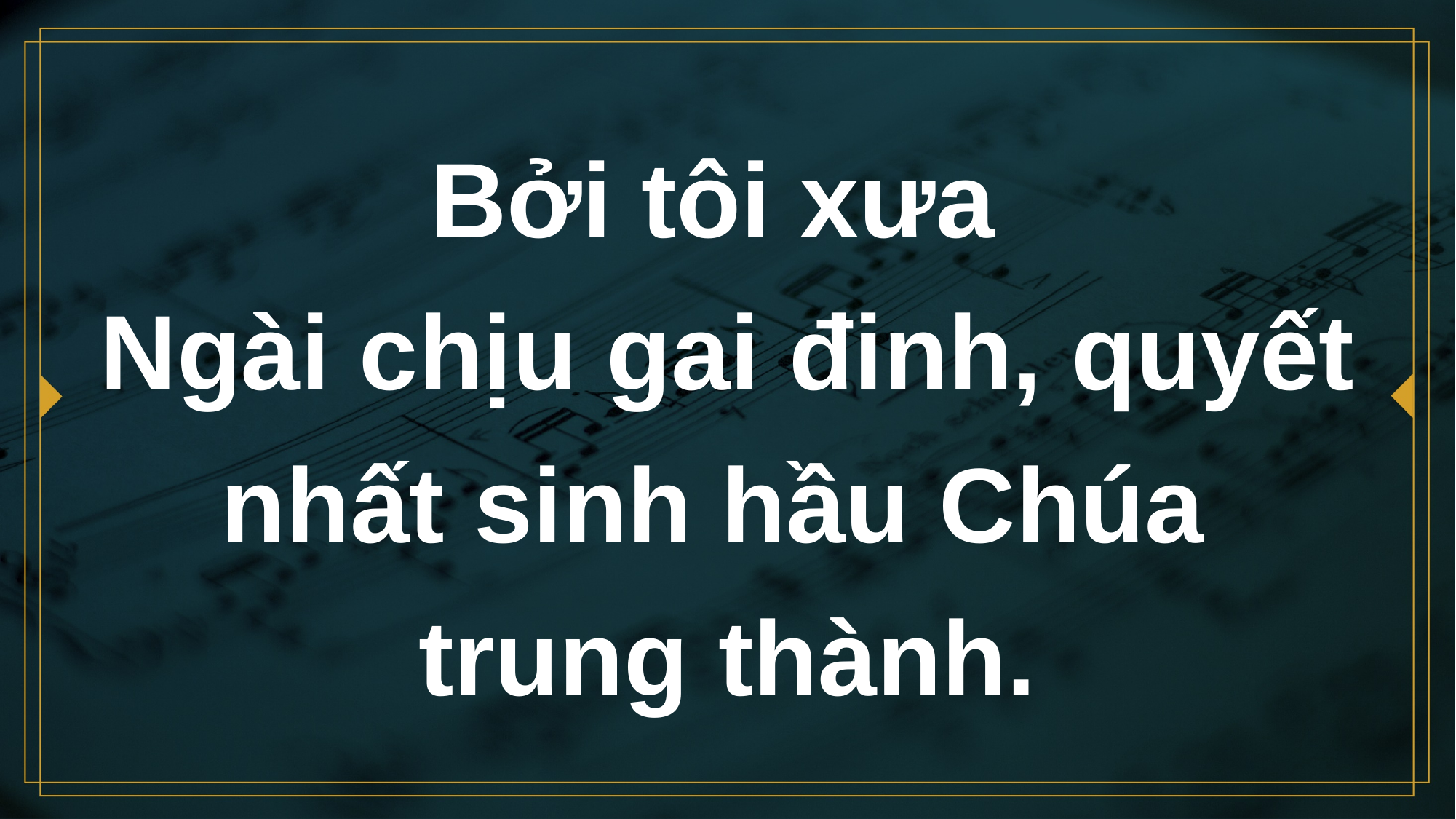

# Bởi tôi xưa Ngài chịu gai đinh, quyết nhất sinh hầu Chúa trung thành.